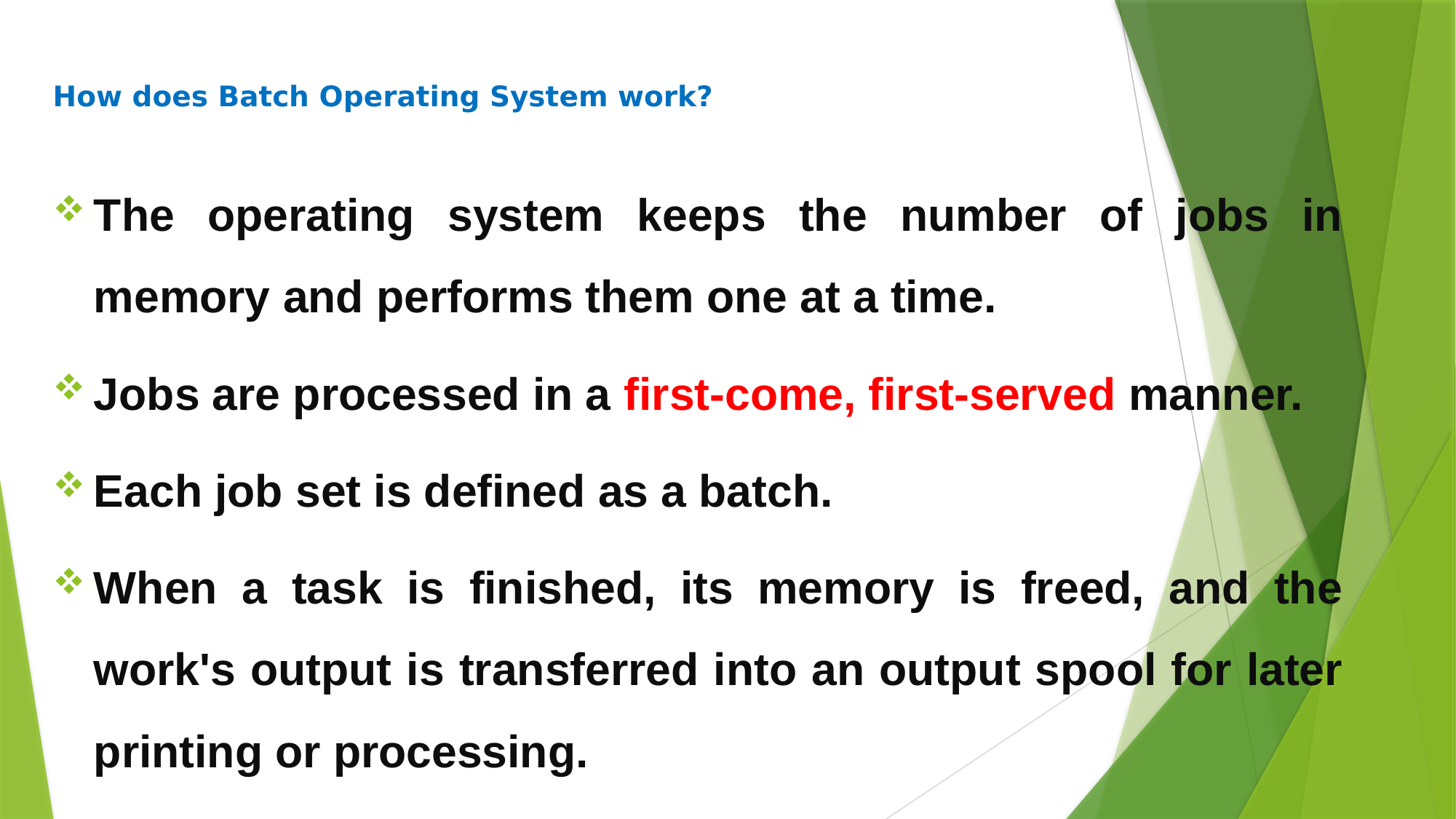

# How does Batch Operating System work?
The operating system keeps the number of jobs in memory and performs them one at a time.
Jobs are processed in a first-come, first-served manner.
Each job set is defined as a batch.
When a task is finished, its memory is freed, and the work's output is transferred into an output spool for later printing or processing.